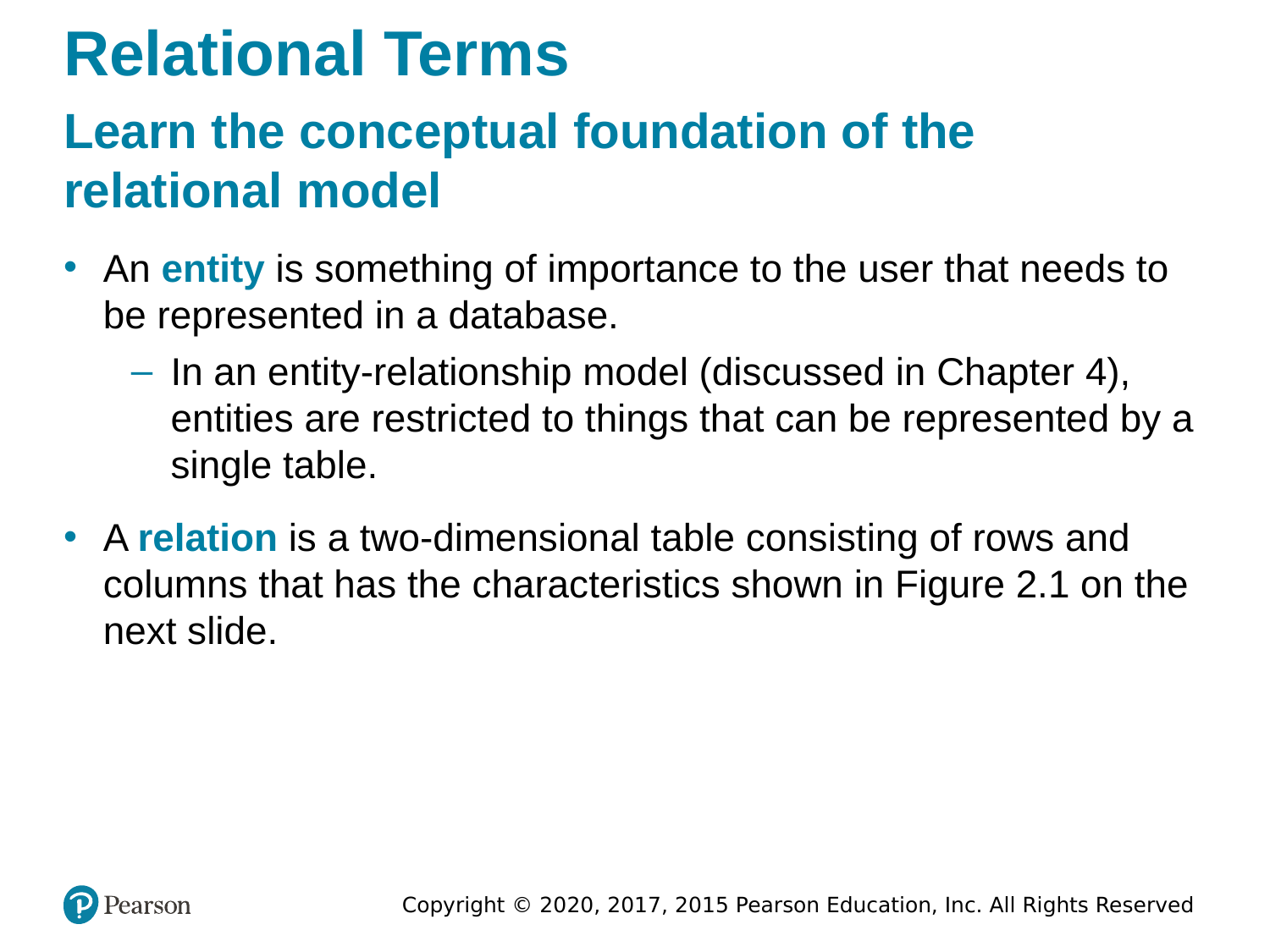

# Relational Terms
Learn the conceptual foundation of the relational model
An entity is something of importance to the user that needs to be represented in a database.
In an entity-relationship model (discussed in Chapter 4), entities are restricted to things that can be represented by a single table.
A relation is a two-dimensional table consisting of rows and columns that has the characteristics shown in Figure 2.1 on the next slide.